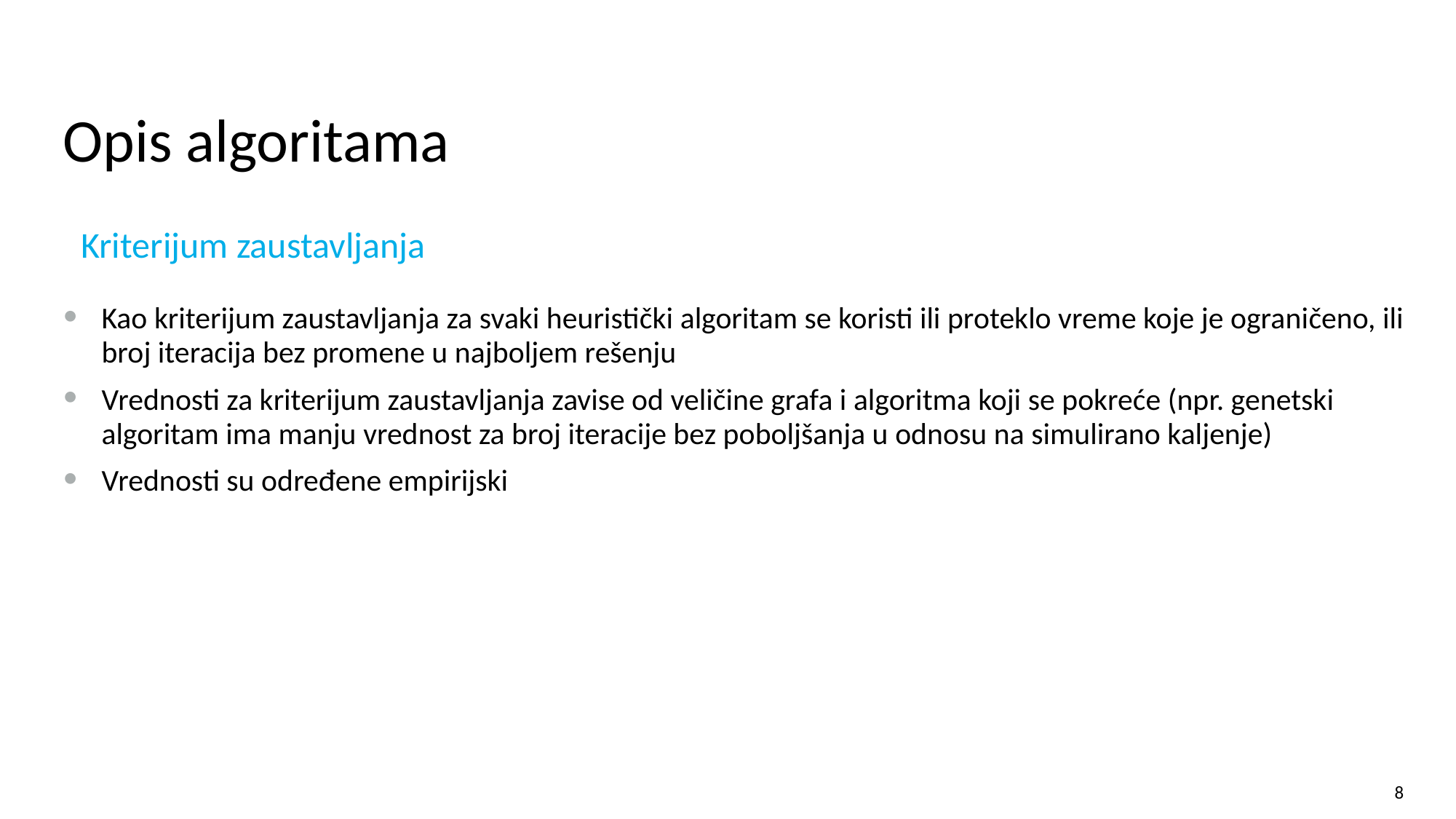

# Opis algoritama
Kriterijum zaustavljanja
Kao kriterijum zaustavljanja za svaki heuristički algoritam se koristi ili proteklo vreme koje je ograničeno, ili broj iteracija bez promene u najboljem rešenju
Vrednosti za kriterijum zaustavljanja zavise od veličine grafa i algoritma koji se pokreće (npr. genetski algoritam ima manju vrednost za broj iteracije bez poboljšanja u odnosu na simulirano kaljenje)
Vrednosti su određene empirijski
8